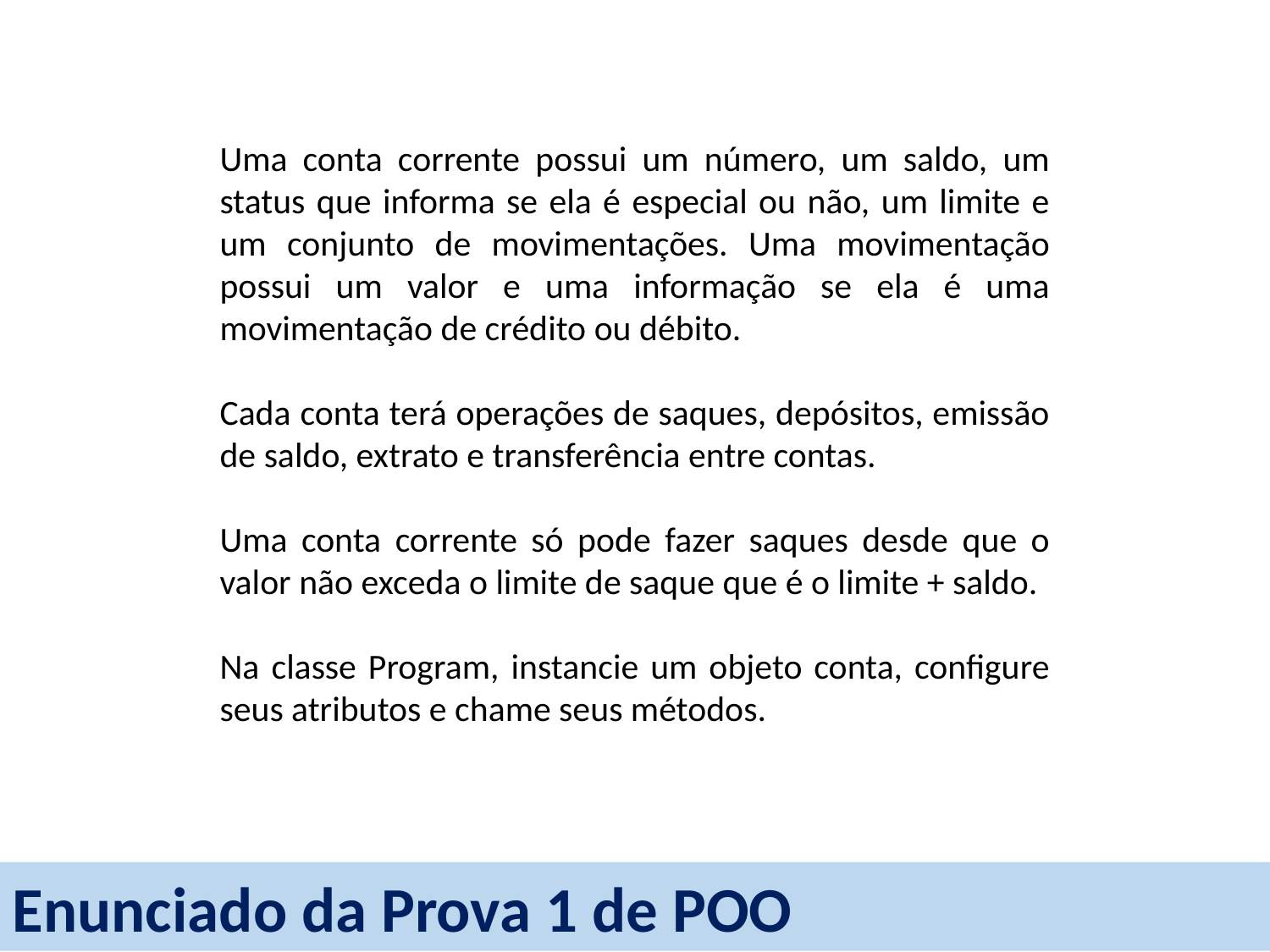

Uma conta corrente possui um número, um saldo, um status que informa se ela é especial ou não, um limite e um conjunto de movimentações. Uma movimentação possui um valor e uma informação se ela é uma movimentação de crédito ou débito.

Cada conta terá operações de saques, depósitos, emissão de saldo, extrato e transferência entre contas.

Uma conta corrente só pode fazer saques desde que o valor não exceda o limite de saque que é o limite + saldo.

Na classe Program, instancie um objeto conta, configure seus atributos e chame seus métodos.
Enunciado da Prova 1 de POO